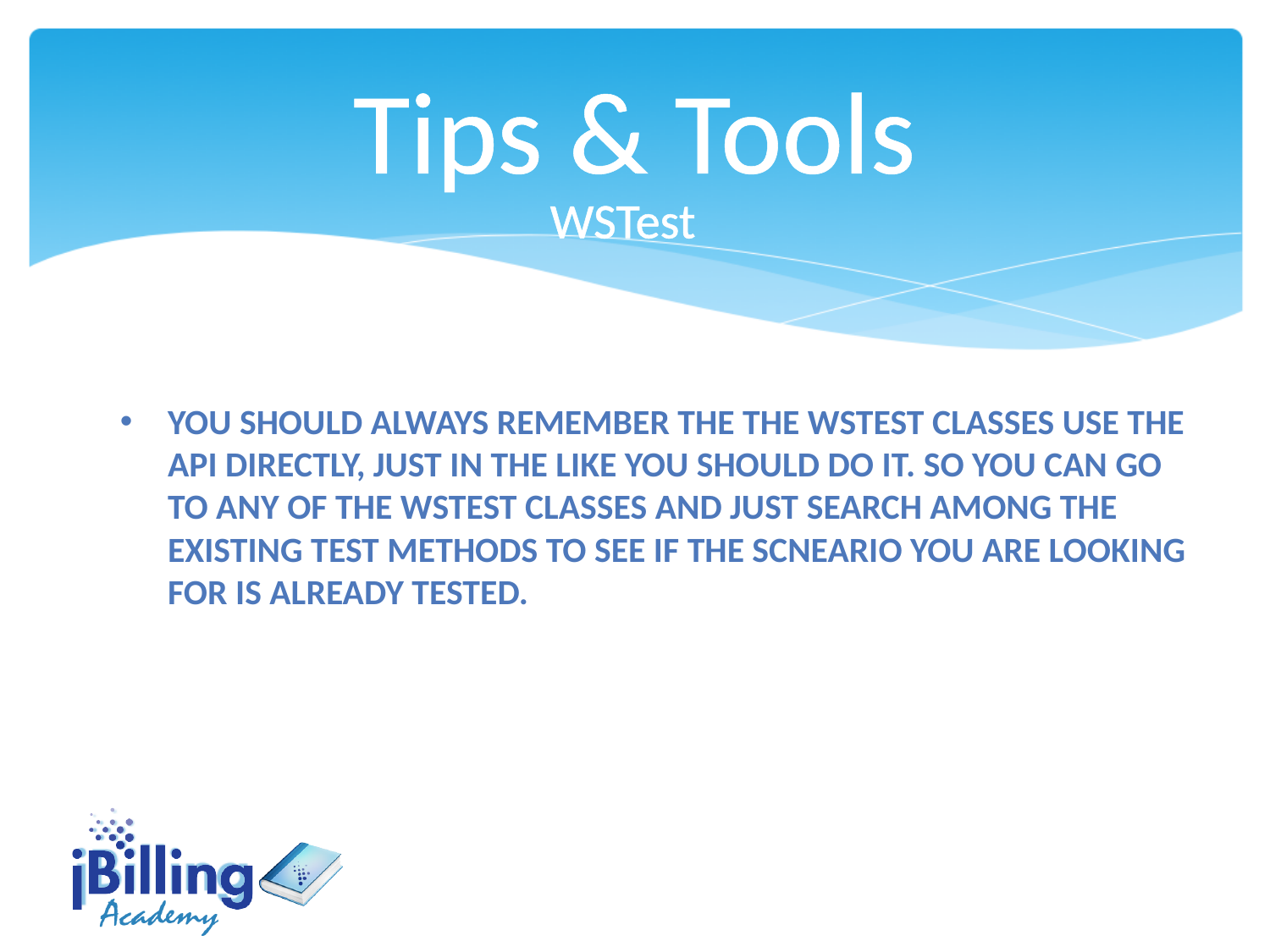

Tips & Tools
WSTest
You should always remember the the wstest classes use the api directly, just in the like you should do it. So you can go to any of the wstest classes and just search among the existing test methods to see if the scneario you are looking for is already tested.